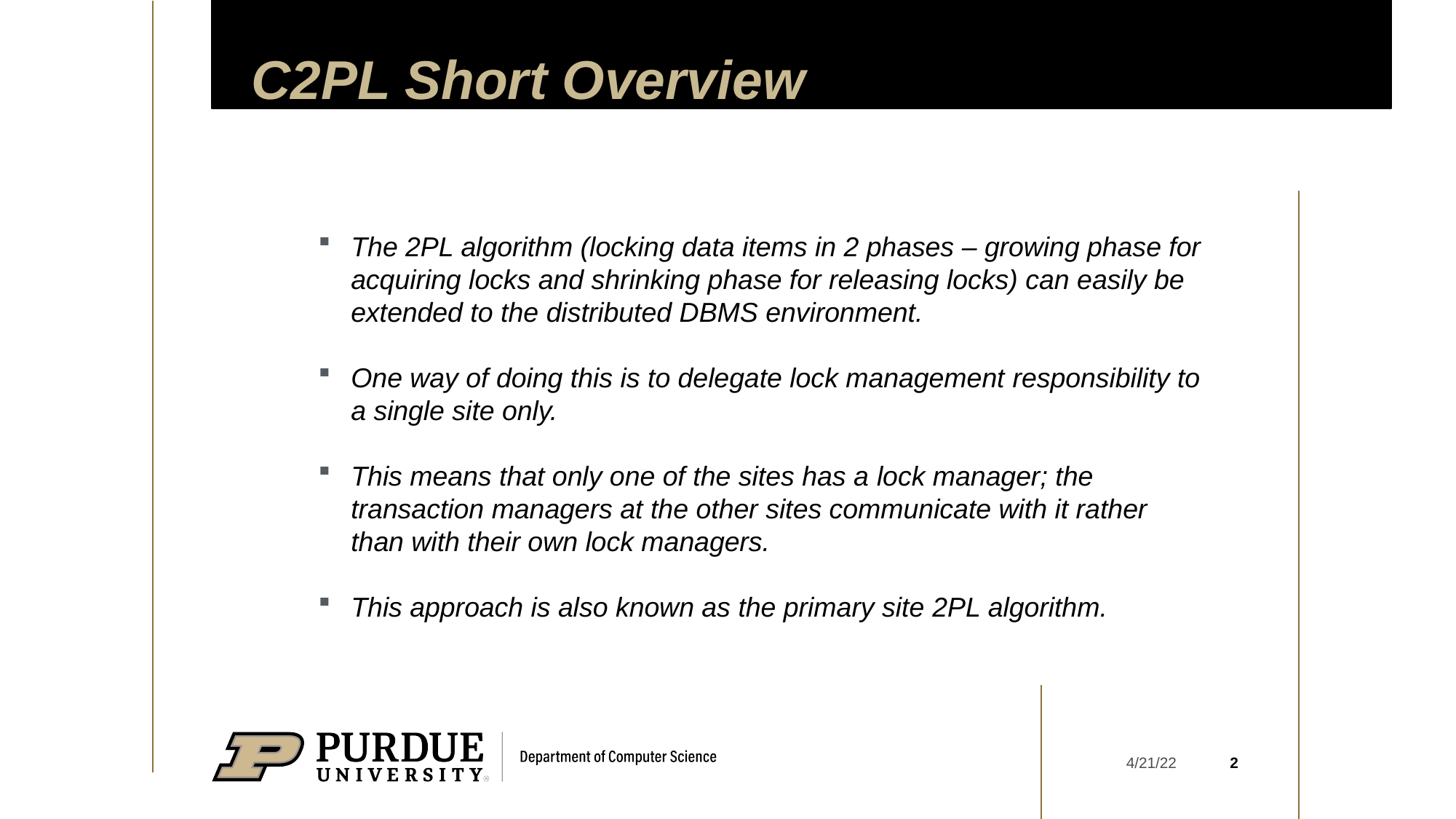

# C2PL Short Overview
The 2PL algorithm (locking data items in 2 phases – growing phase for acquiring locks and shrinking phase for releasing locks) can easily be extended to the distributed DBMS environment.

One way of doing this is to delegate lock management responsibility to a single site only.

This means that only one of the sites has a lock manager; the transaction managers at the other sites communicate with it rather than with their own lock managers.

This approach is also known as the primary site 2PL algorithm.

2
4/21/22